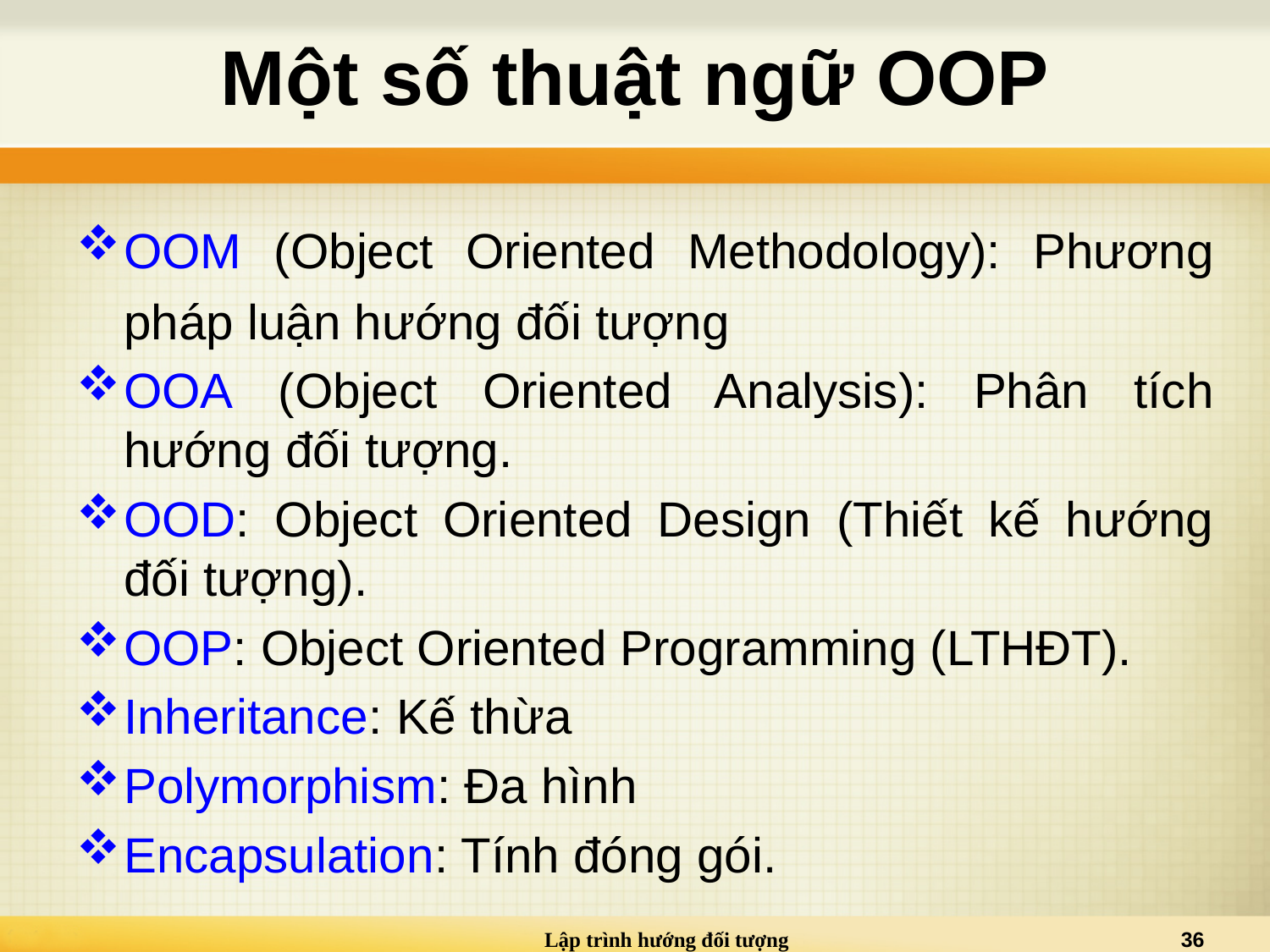

# Một số thuật ngữ OOP
OOM (Object Oriented Methodology): Phương pháp luận hướng đối tượng
OOA (Object Oriented Analysis): Phân tích hướng đối tượng.
OOD: Object Oriented Design (Thiết kế hướng đối tượng).
OOP: Object Oriented Programming (LTHĐT).
Inheritance: Kế thừa
Polymorphism: Đa hình
Encapsulation: Tính đóng gói.
Lập trình hướng đối tượng
36